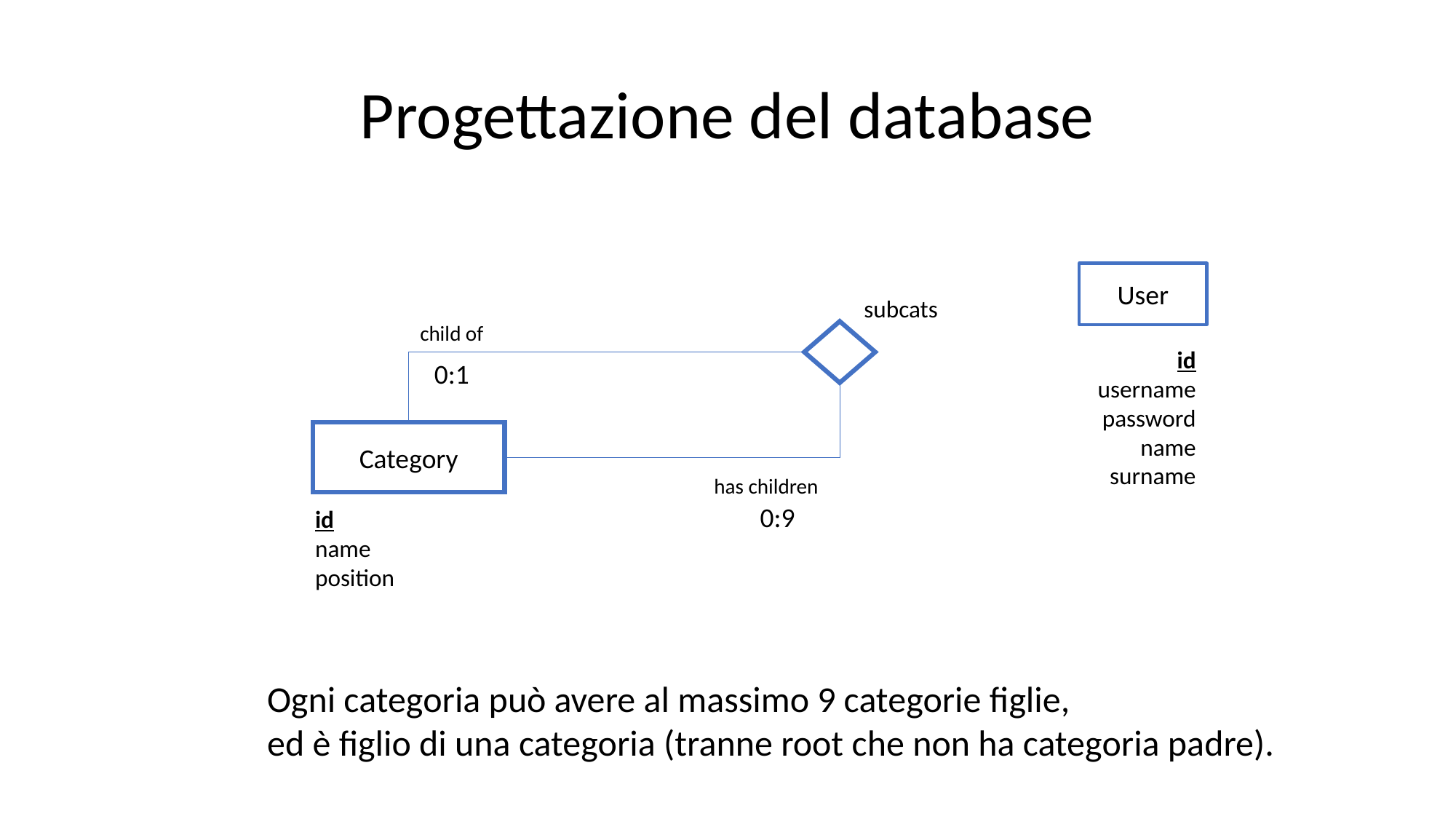

# Progettazione del database
User
subcats
child of

id
username
password
name
surname
0:1
Category
has children
0:9
id
name
position
Ogni categoria può avere al massimo 9 categorie figlie,
ed è figlio di una categoria (tranne root che non ha categoria padre).